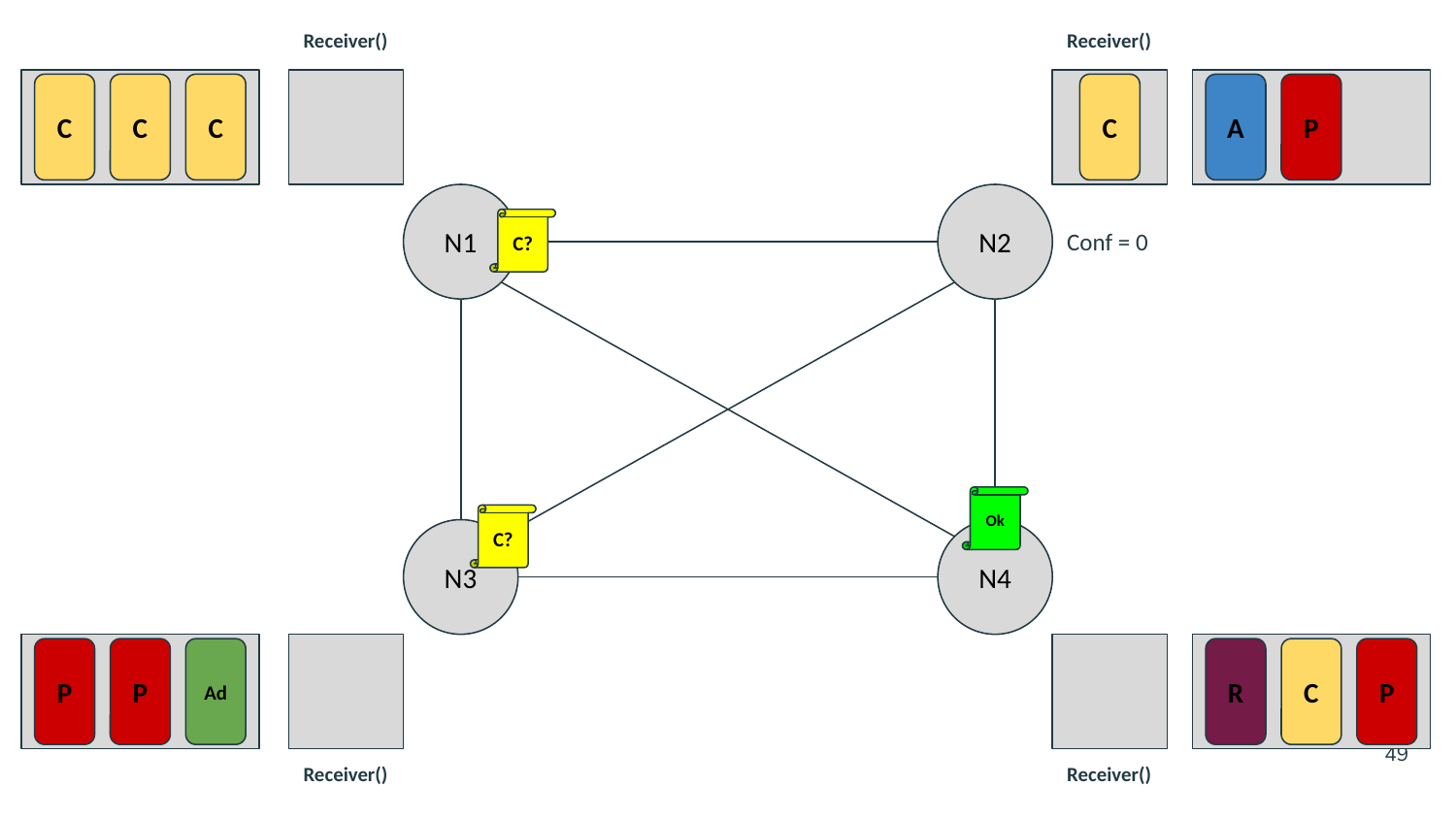

Receiver()
Receiver()

C
C
C
C
A
P
N1
N2
C?
Conf = 0
Ok
C?
N3
N4

P
P
Ad
R
C
P
49
Receiver()
Receiver()